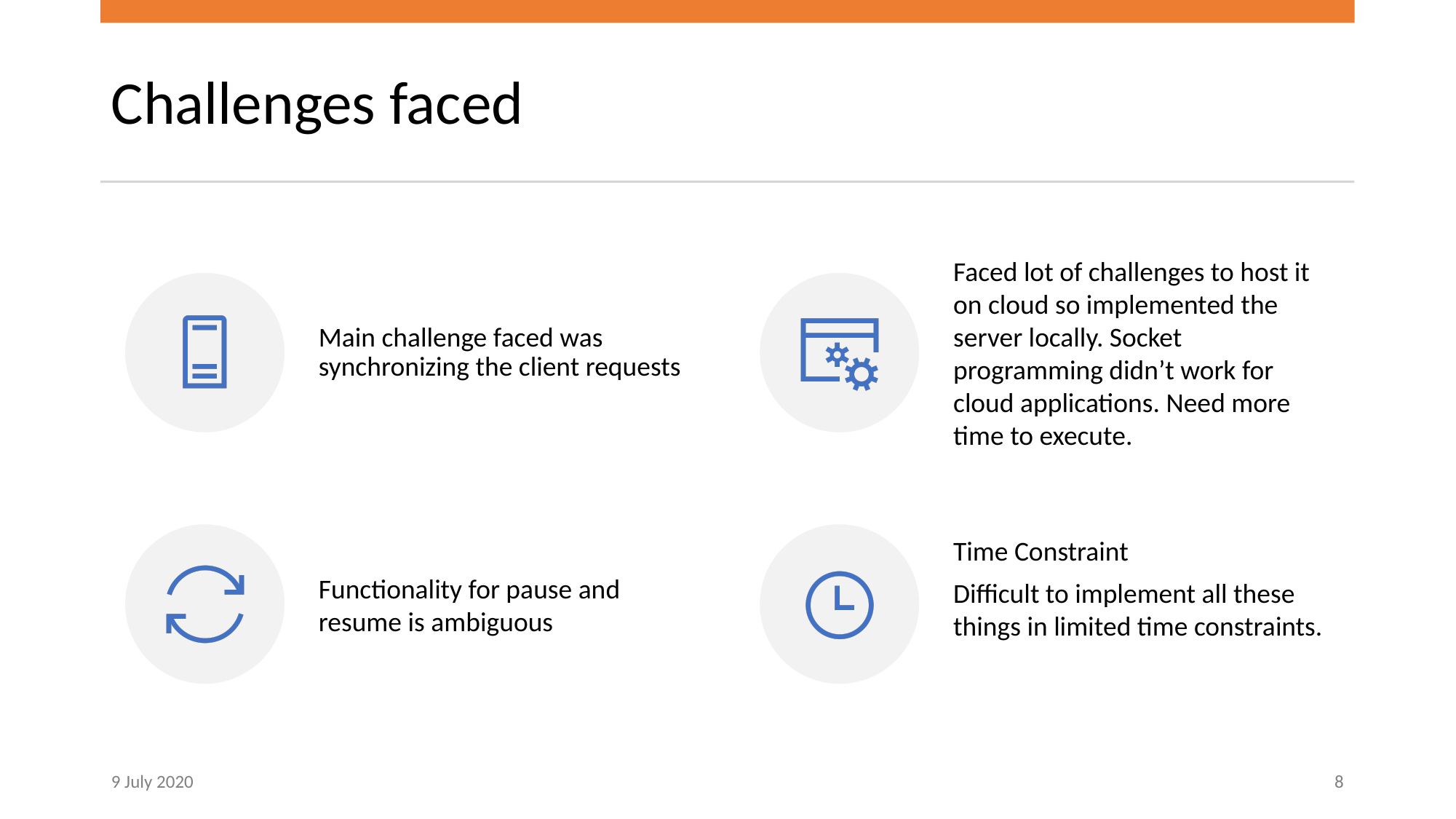

# Challenges faced

Main challenge faced was synchronizing the client requests
Faced lot of challenges to host it on cloud so implemented the server locally. Socket programming didn’t work for cloud applications. Need more time to execute.
Functionality for pause and resume is ambiguous
Time Constraint
Difficult to implement all these things in limited time constraints.
9 July 2020
8